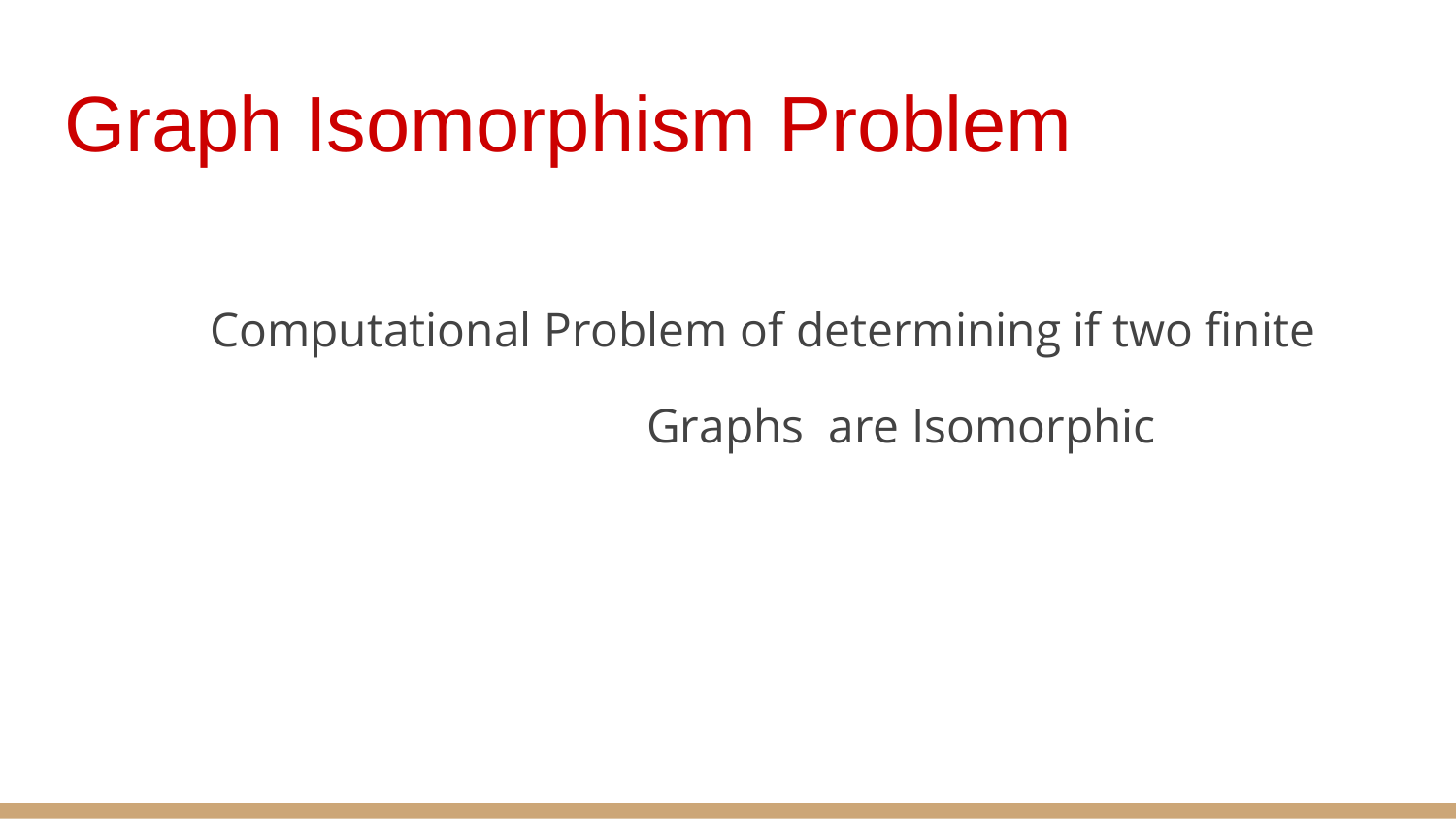

# Graph Isomorphism Problem

	Computational Problem of determining if two finite
                  			Graphs  are Isomorphic